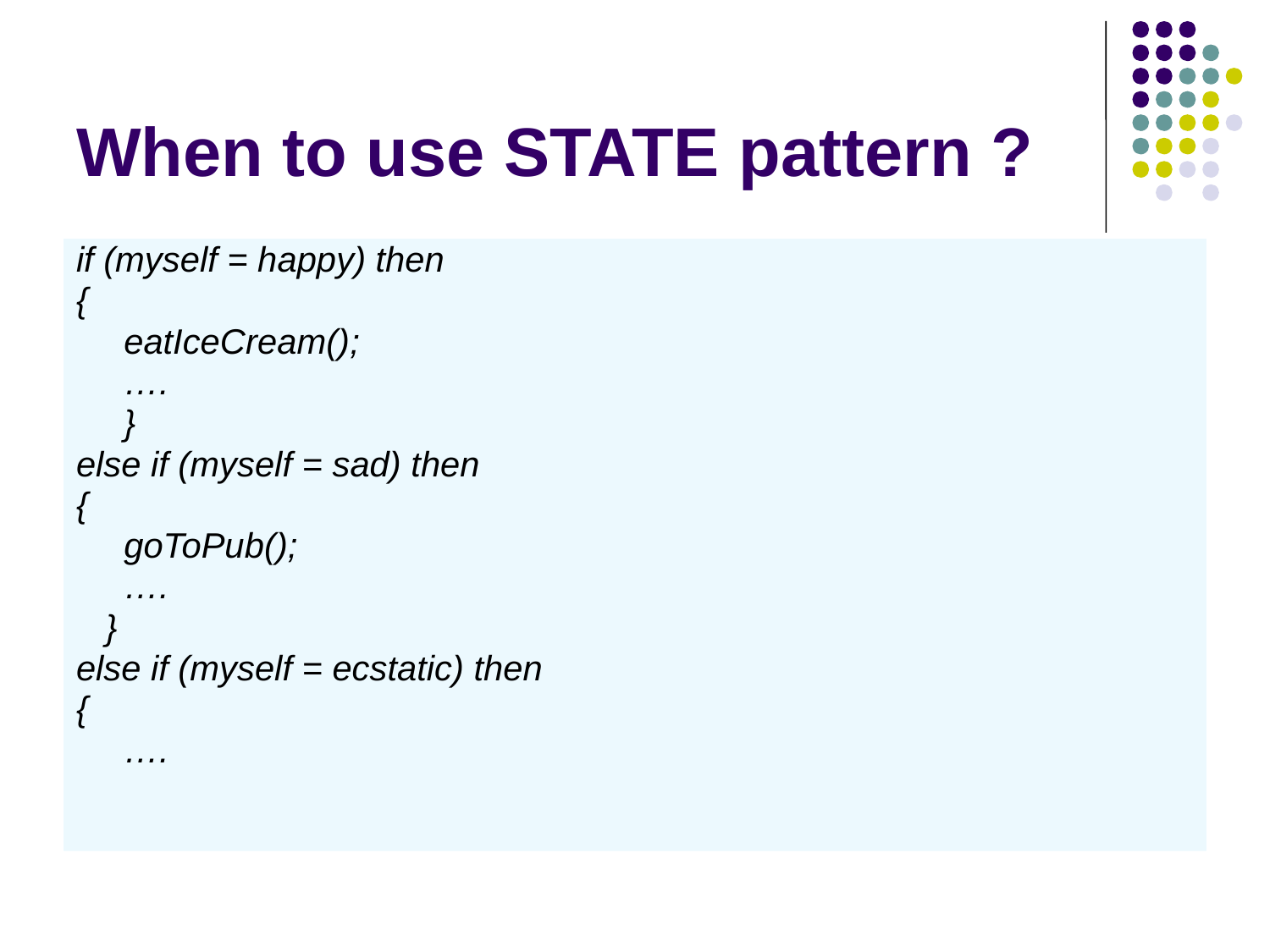

# When to use STATE pattern ?
State pattern is useful when there is an object that can be in one of several states, with different behavior in each state.

To simplify operations that have large conditional statements that depend on the object’s state.

if (myself = happy) then
{
	eatIceCream();
	….
	}
else if (myself = sad) then
{
	goToPub();
	….
   }
else if (myself = ecstatic) then
{
	….